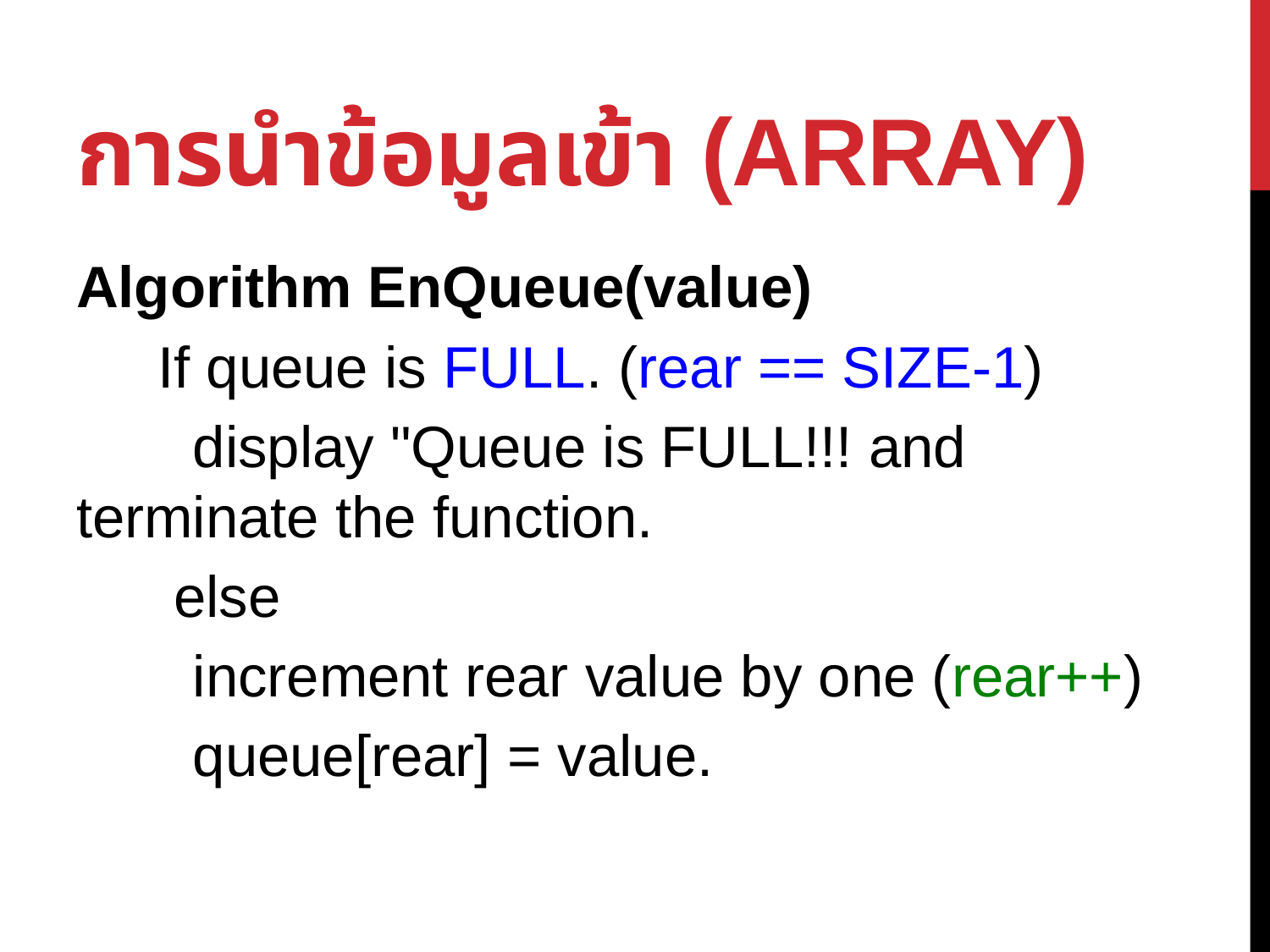

# การนำข้อมูลเข้า (array)
Algorithm EnQueue(value)
     If queue is FULL. (rear == SIZE-1)
	display "Queue is FULL!!! and terminate the function.
      else
	increment rear value by one (rear++)
	queue[rear] = value.